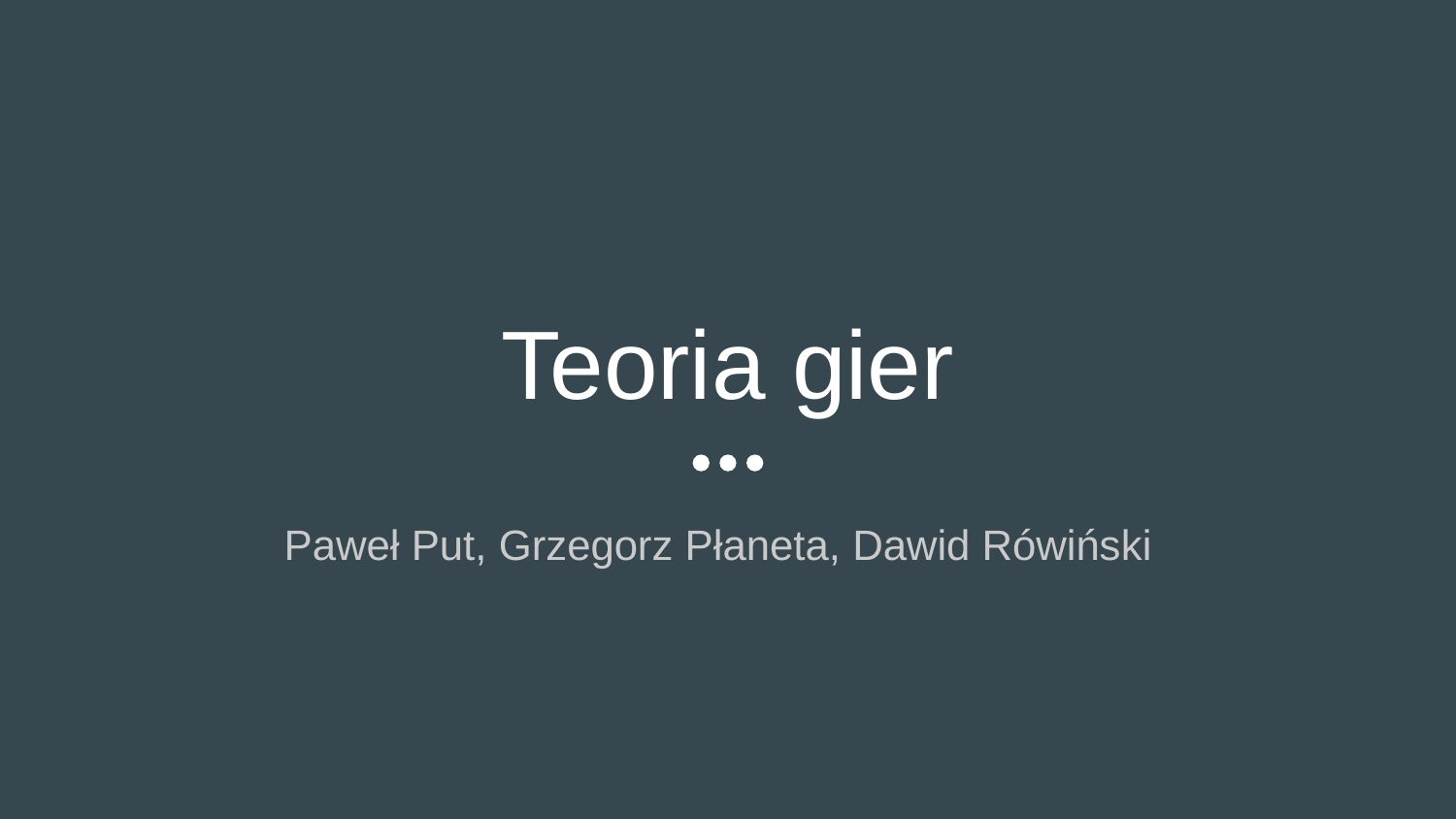

# Teoria gier
Paweł Put, Grzegorz Płaneta, Dawid Rówiński